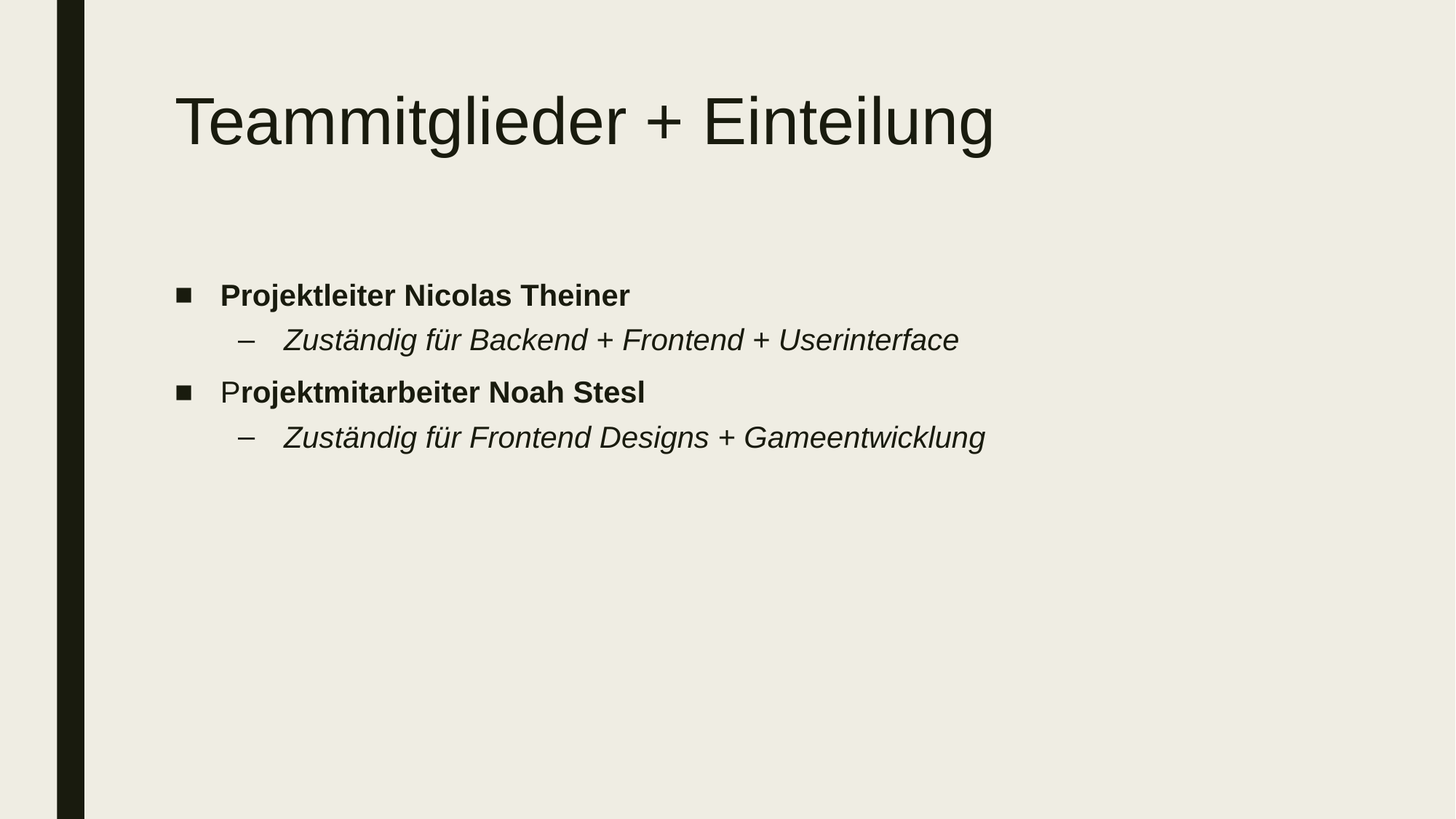

# Teammitglieder + Einteilung
Projektleiter Nicolas Theiner
Zuständig für Backend + Frontend + Userinterface
Projektmitarbeiter Noah Stesl
Zuständig für Frontend Designs + Gameentwicklung